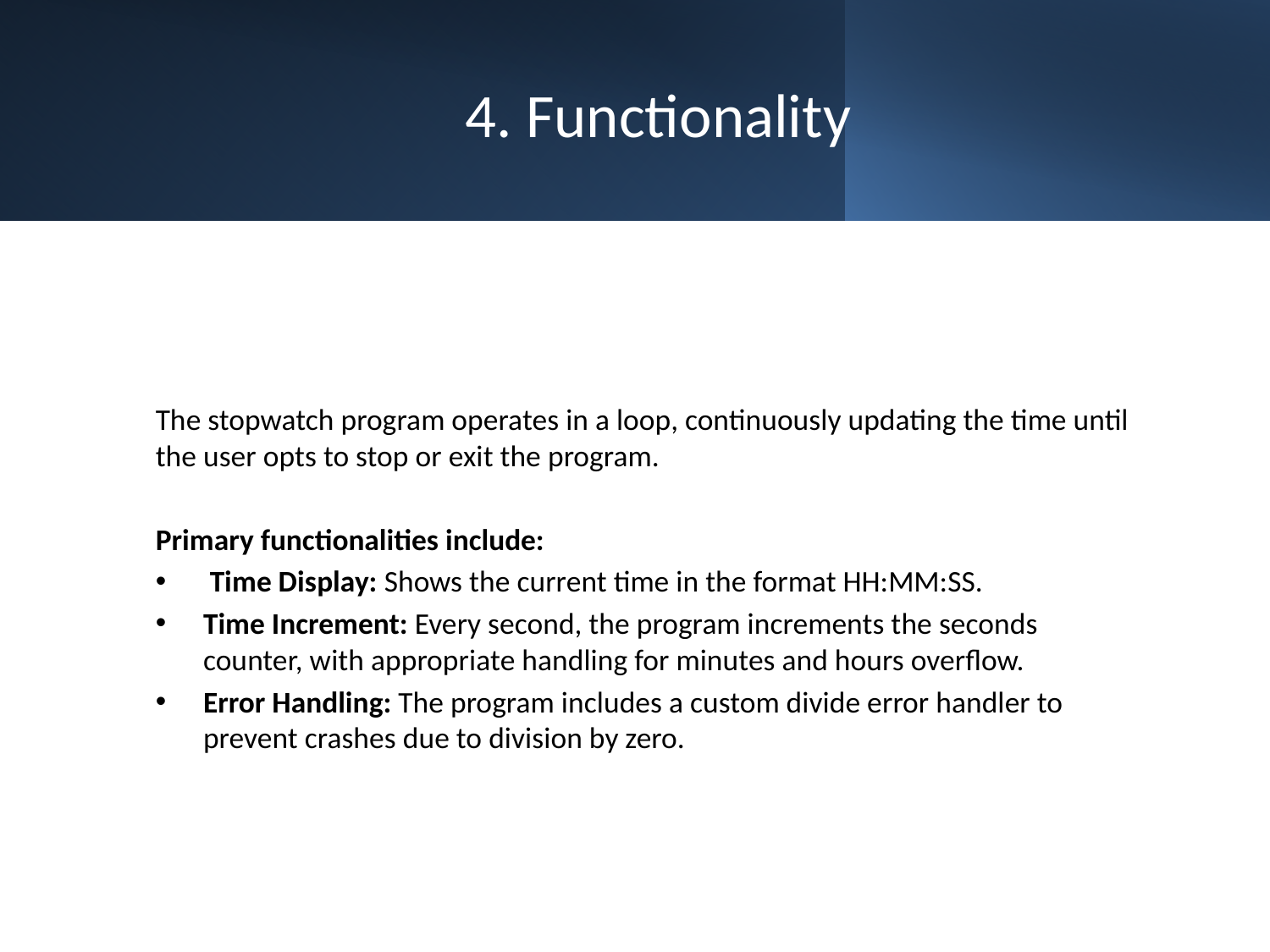

# 4. Functionality
The program features an interactive command interface, allowing users to control the stopwatch effectively.
Supported commands include:
S (Start): Initiates the timer.
E (Stop): Pauses the timer.
R (Reset): Resets the timer to 00:00:00.
ESC: Exits the program gracefully.
User Interaction: Upon starting the program, the user is presented with a brief instruction set.
The stopwatch program operates in a loop, continuously updating the time until the user opts to stop or exit the program.

Primary functionalities include:
 Time Display: Shows the current time in the format HH:MM:SS.
Time Increment: Every second, the program increments the seconds counter, with appropriate handling for minutes and hours overflow.
Error Handling: The program includes a custom divide error handler to prevent crashes due to division by zero.